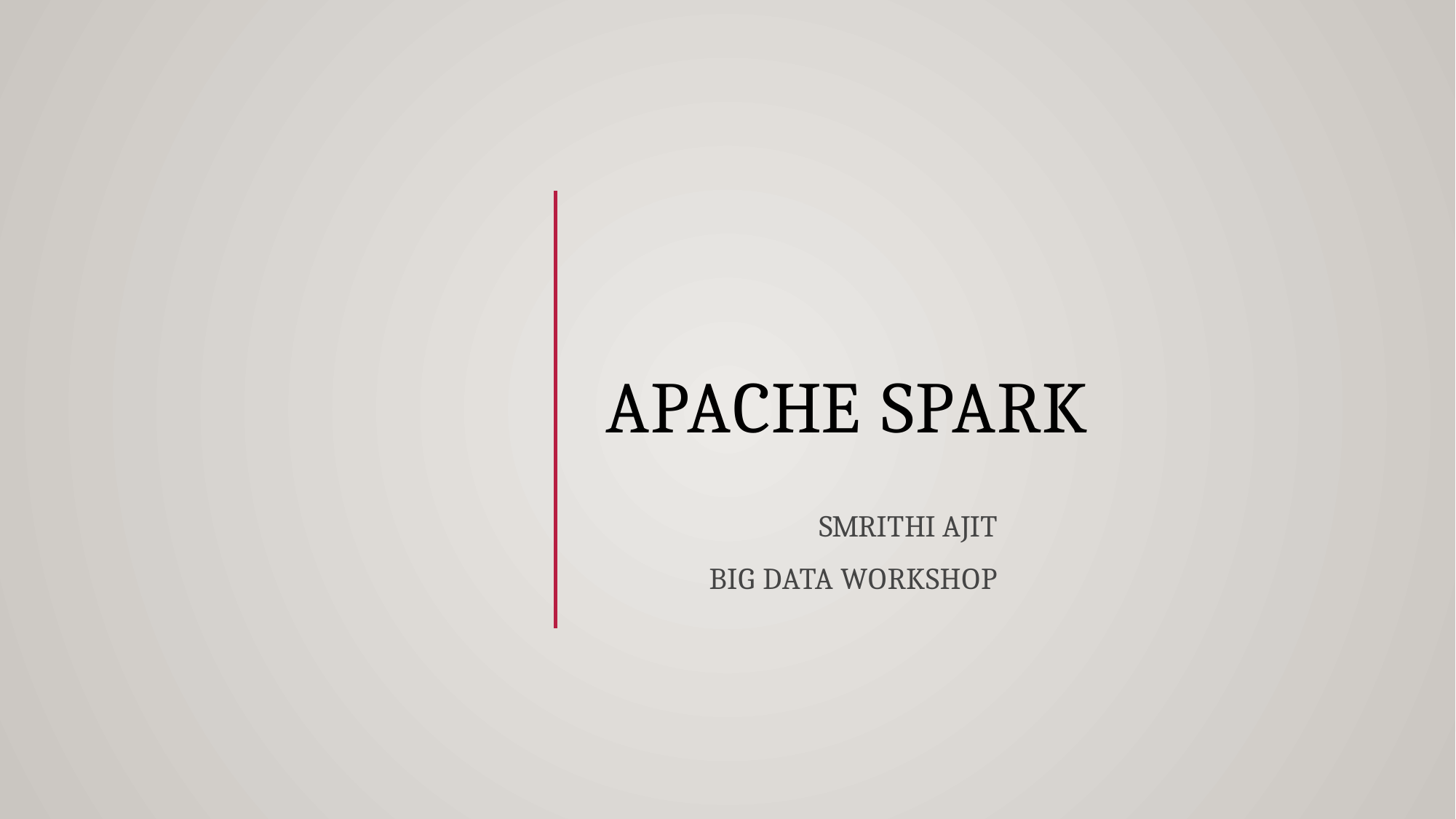

# APACHE SPARK
Smrithi Ajit
BIG DATA WORKSHOP